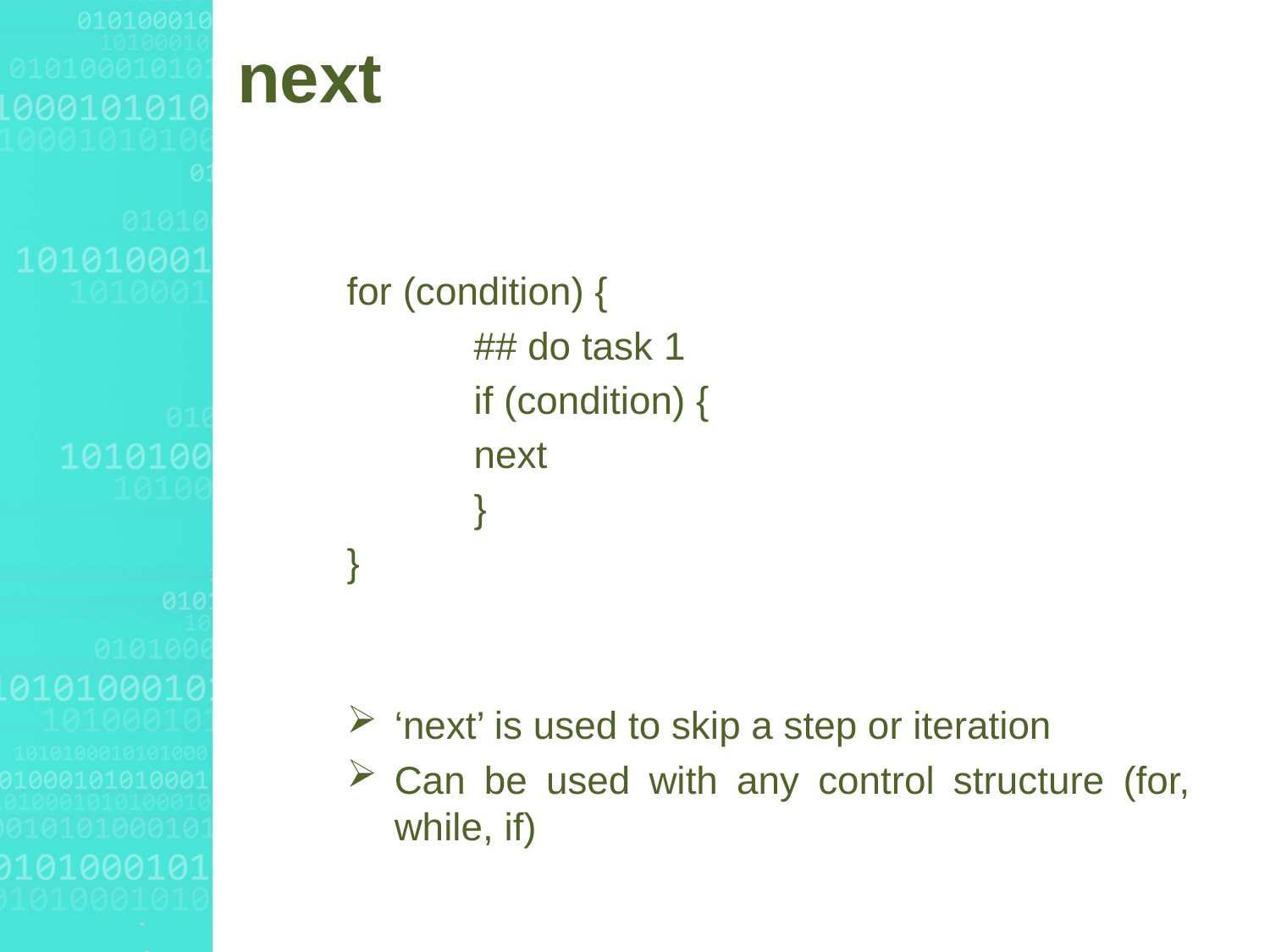

# next

for (condition) {
	## do task 1
	if (condition) {
	next
	}
}

‘next’ is used to skip a step or iteration
Can be used with any control structure (for, while, if)